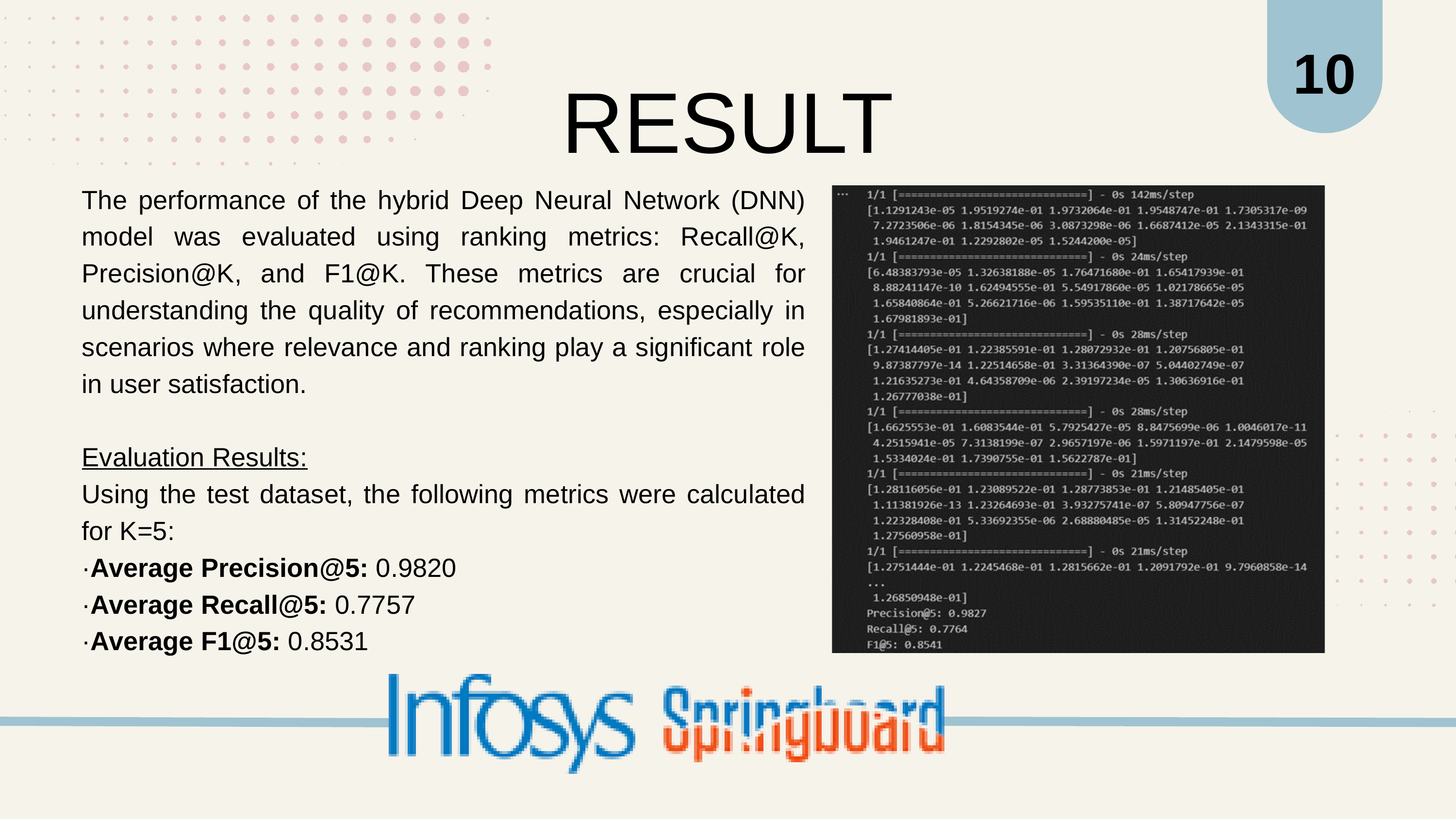

10

﻿RESULT
The performance of the hybrid Deep Neural Network (DNN) model was evaluated using ranking metrics: Recall@K, Precision@K, and F1@K. These metrics are crucial for understanding the quality of recommendations, especially in scenarios where relevance and ranking play a significant role in user satisfaction.

Evaluation Results:
Using the test dataset, the following metrics were calculated for K=5:
·Average Precision@5: 0.9820
·Average Recall@5: 0.7757
·Average F1@5: 0.8531